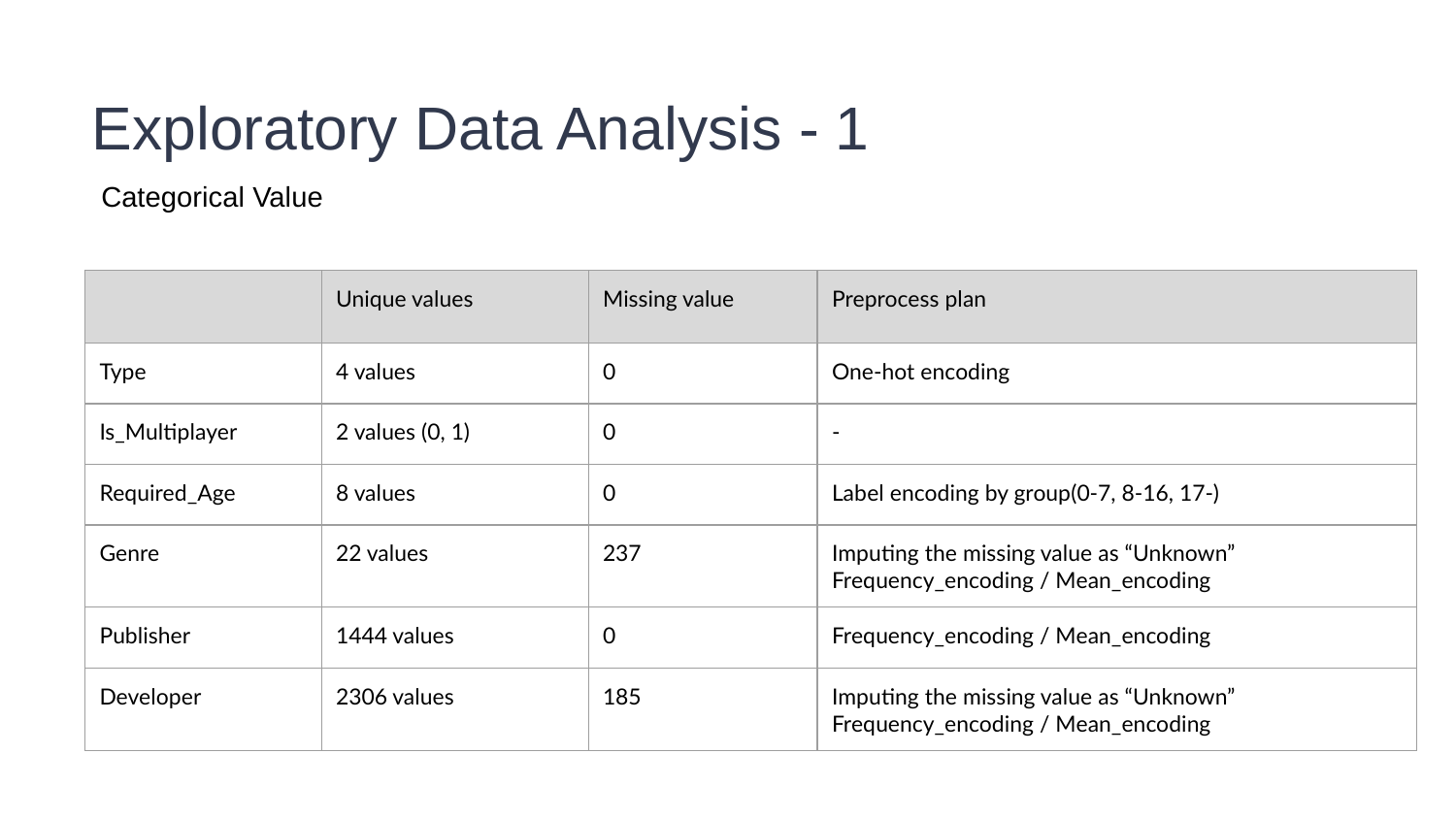

Exploratory Data Analysis - 1
Categorical Value
|  | Unique values | Missing value | Preprocess plan |
| --- | --- | --- | --- |
| Type | 4 values | 0 | One-hot encoding |
| Is\_Multiplayer | 2 values (0, 1) | 0 | - |
| Required\_Age | 8 values | 0 | Label encoding by group(0-7, 8-16, 17-) |
| Genre | 22 values | 237 | Imputing the missing value as “Unknown” Frequency\_encoding / Mean\_encoding |
| Publisher | 1444 values | 0 | Frequency\_encoding / Mean\_encoding |
| Developer | 2306 values | 185 | Imputing the missing value as “Unknown” Frequency\_encoding / Mean\_encoding |